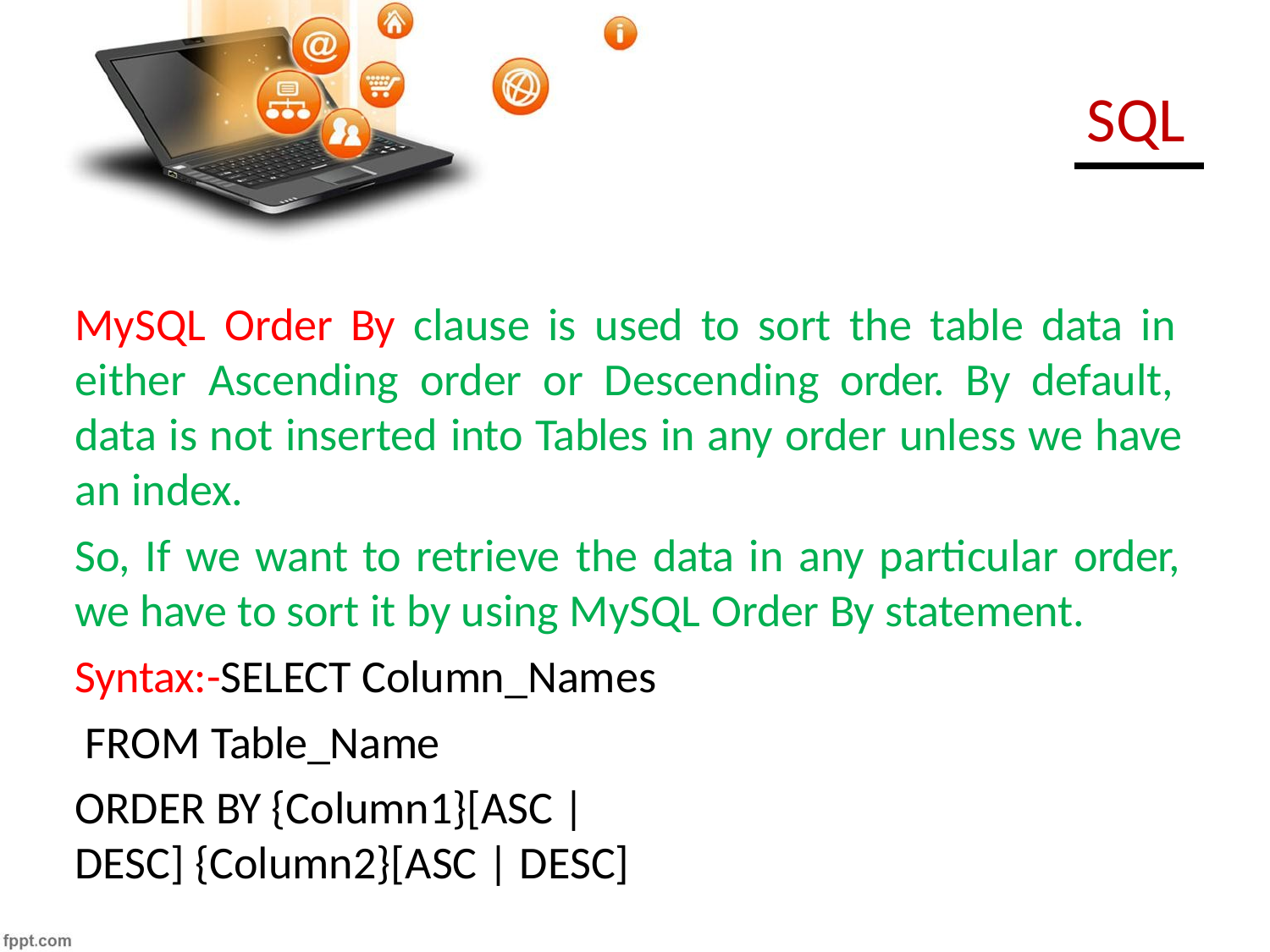

# SQL

MySQL Order By clause is used to sort the table data in  either Ascending order or Descending order. By default,  data is not inserted into Tables in any order unless we have  an index.
So, If we want to retrieve the data in any particular order,  we have to sort it by using MySQL Order By statement.
Syntax:-SELECT Column_Names  FROM Table_Name
ORDER BY {Column1}[ASC | DESC] {Column2}[ASC | DESC]